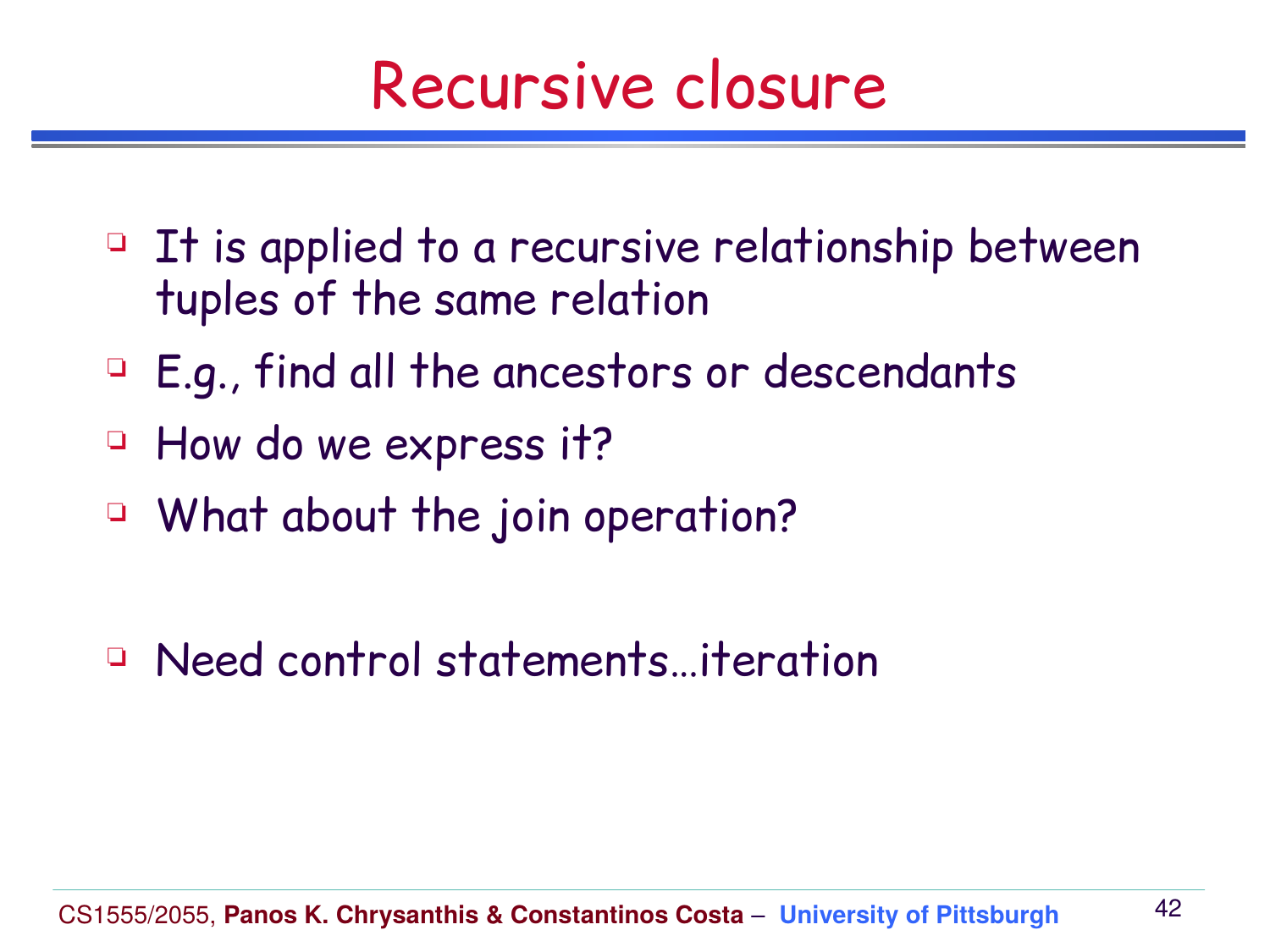

# Recursive closure
It is applied to a recursive relationship between tuples of the same relation
E.g., find all the ancestors or descendants
How do we express it?
What about the join operation?

Need control statements…iteration